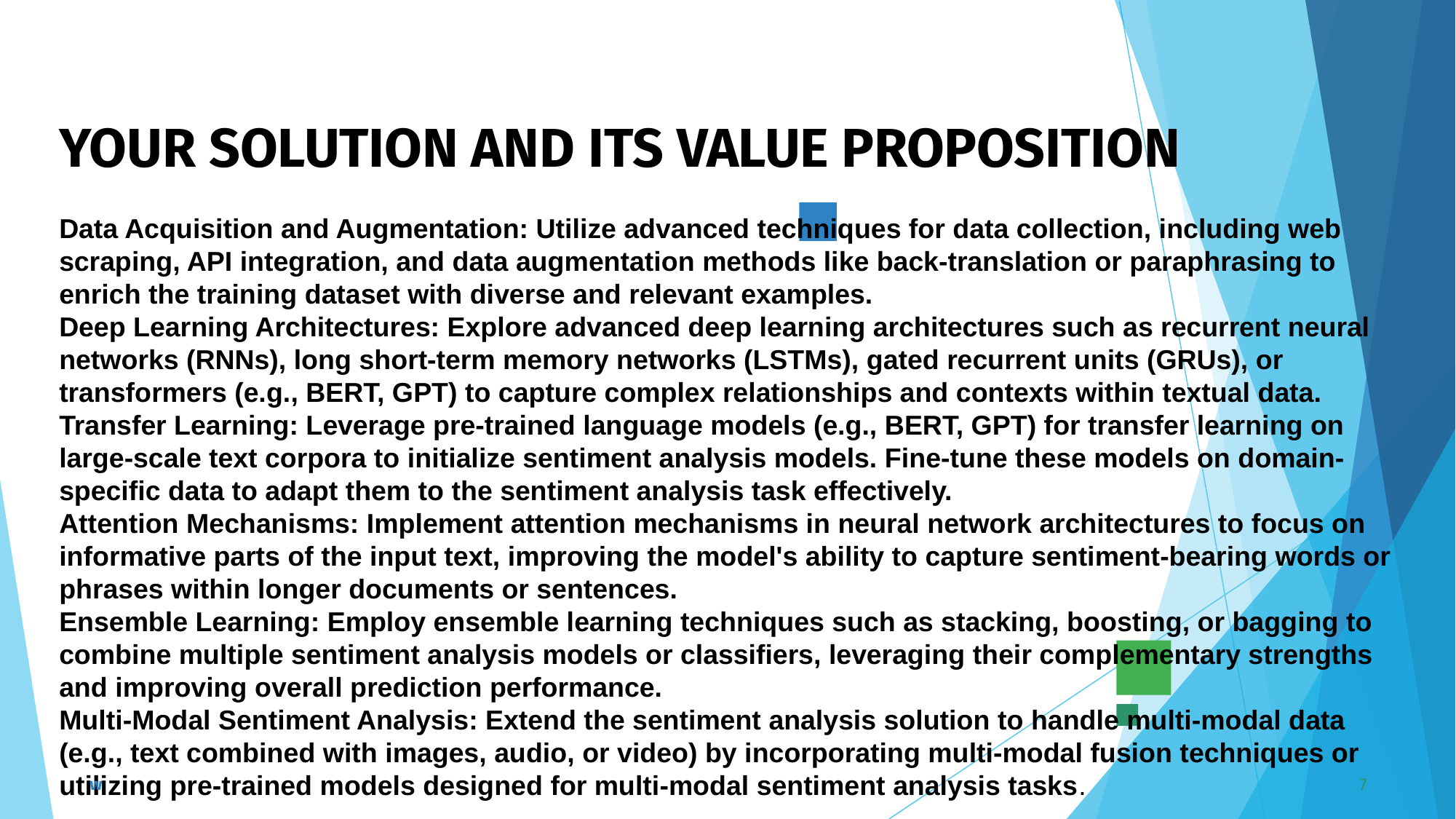

# YOUR SOLUTION AND ITS VALUE PROPOSITION Data Acquisition and Augmentation: Utilize advanced techniques for data collection, including web scraping, API integration, and data augmentation methods like back-translation or paraphrasing to enrich the training dataset with diverse and relevant examples. Deep Learning Architectures: Explore advanced deep learning architectures such as recurrent neural networks (RNNs), long short-term memory networks (LSTMs), gated recurrent units (GRUs), or transformers (e.g., BERT, GPT) to capture complex relationships and contexts within textual data. Transfer Learning: Leverage pre-trained language models (e.g., BERT, GPT) for transfer learning on large-scale text corpora to initialize sentiment analysis models. Fine-tune these models on domain-specific data to adapt them to the sentiment analysis task effectively. Attention Mechanisms: Implement attention mechanisms in neural network architectures to focus on informative parts of the input text, improving the model's ability to capture sentiment-bearing words or phrases within longer documents or sentences. Ensemble Learning: Employ ensemble learning techniques such as stacking, boosting, or bagging to combine multiple sentiment analysis models or classifiers, leveraging their complementary strengths and improving overall prediction performance. Multi-Modal Sentiment Analysis: Extend the sentiment analysis solution to handle multi-modal data (e.g., text combined with images, audio, or video) by incorporating multi-modal fusion techniques or utilizing pre-trained models designed for multi-modal sentiment analysis tasks.

w
7